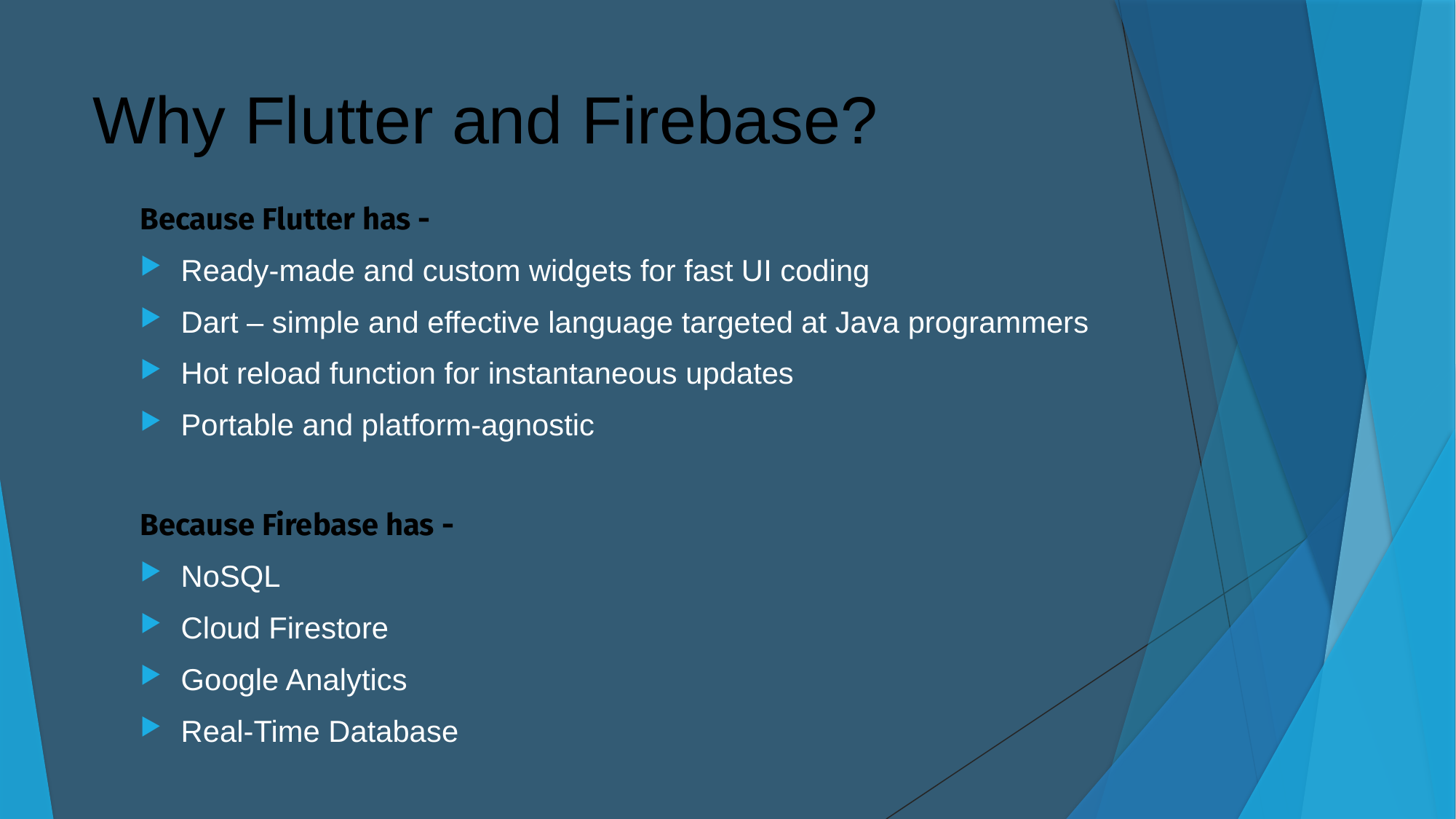

# Why Flutter and Firebase?
Because Flutter has -
Ready-made and custom widgets for fast UI coding
Dart – simple and effective language targeted at Java programmers
Hot reload function for instantaneous updates
Portable and platform-agnostic

Because Firebase has -
NoSQL
Cloud Firestore
Google Analytics
Real-Time Database